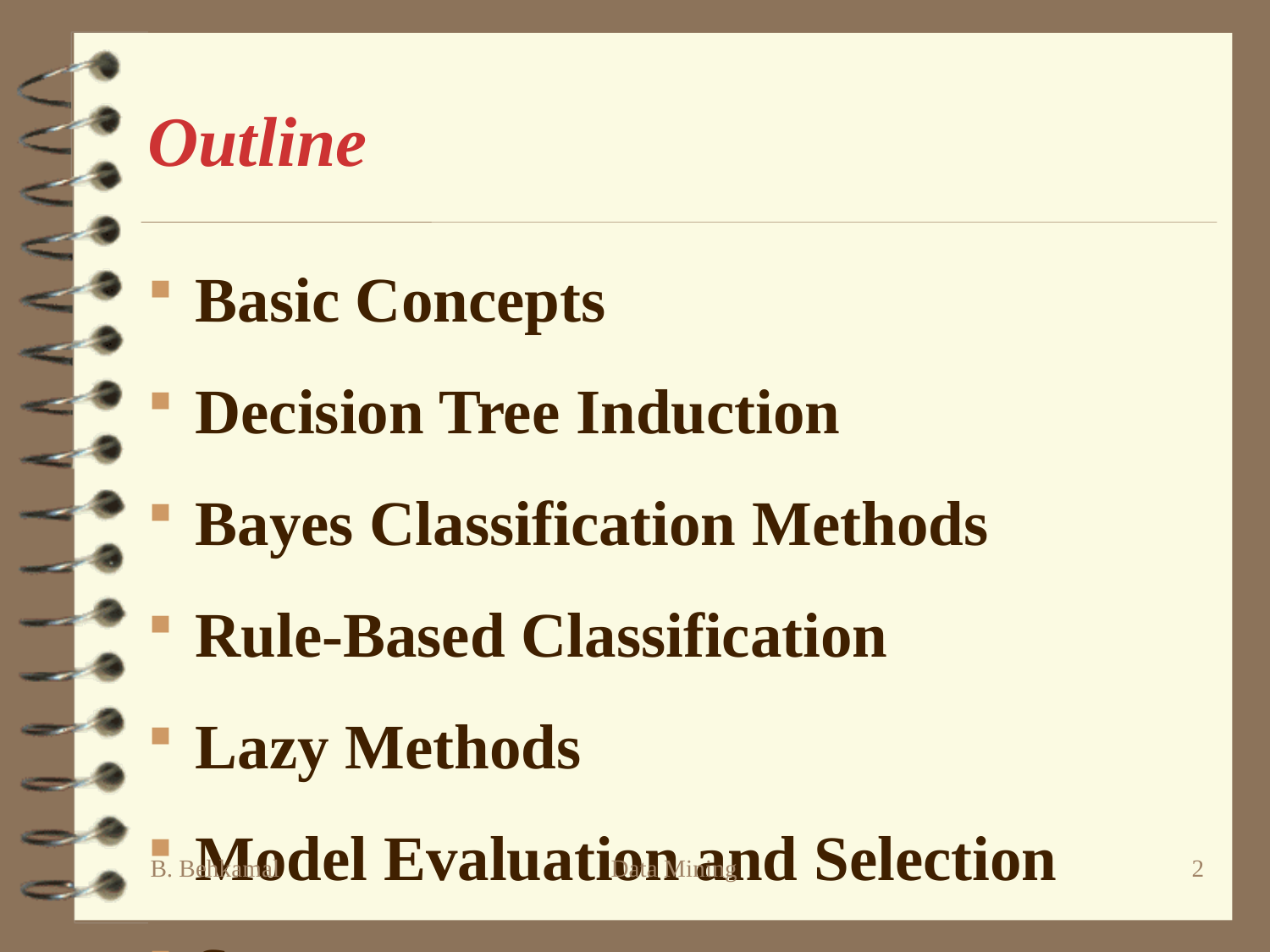

# Outline
Basic Concepts
Decision Tree Induction
Bayes Classification Methods
Rule-Based Classification
Lazy Methods
Model Evaluation and Selection
Summary
B. Behkamal
Data Mining
2